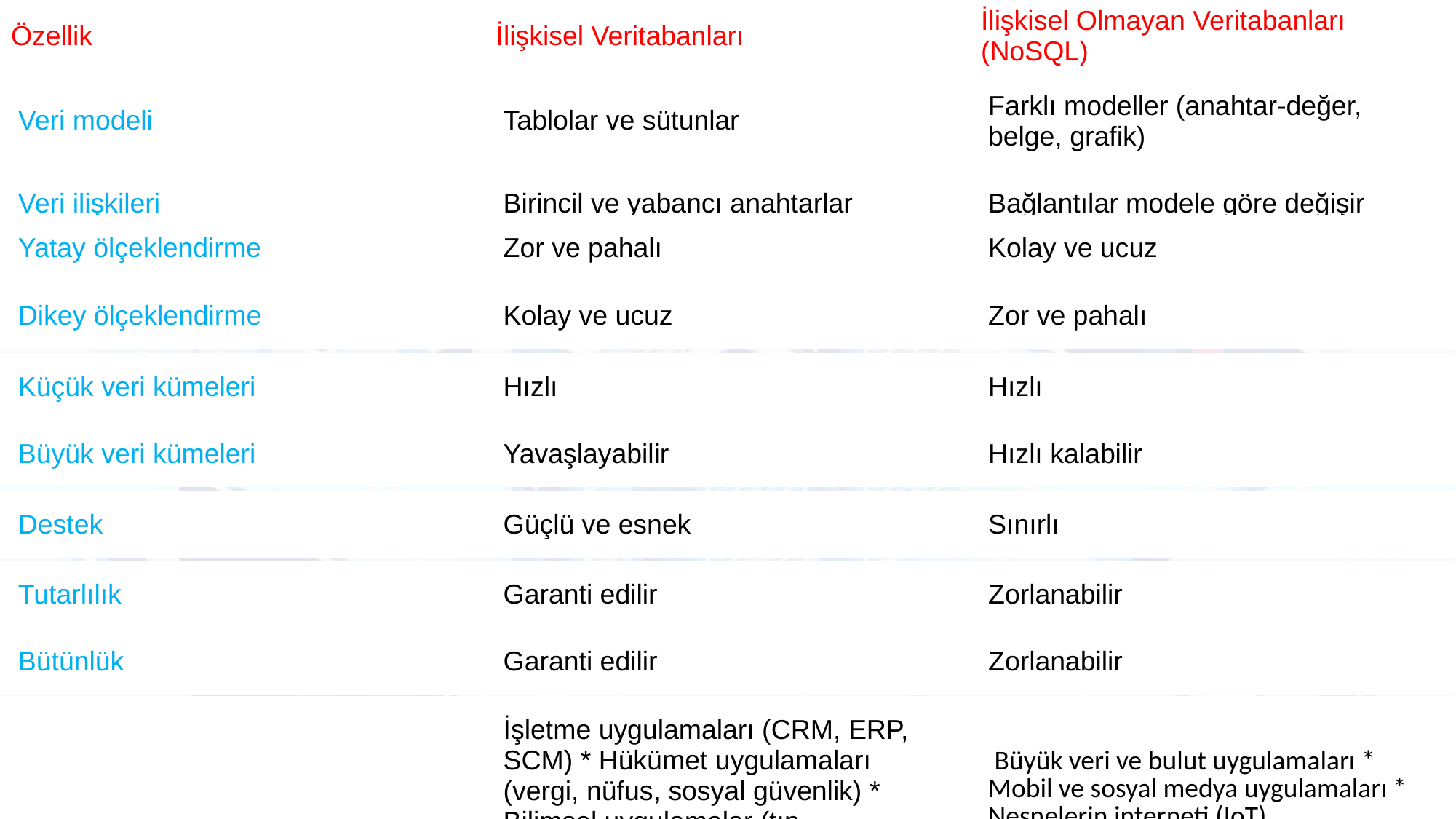

| Özellik | İlişkisel Veritabanları | İlişkisel Olmayan Veritabanları (NoSQL) |
| --- | --- | --- |
| Veri modeli | Tablolar ve sütunlar | Farklı modeller (anahtar-değer, belge, grafik) |
| Veri ilişkileri | Birincil ve yabancı anahtarlar | Bağlantılar modele göre değişir |
| Yatay ölçeklendirme | Zor ve pahalı | Kolay ve ucuz |
| --- | --- | --- |
| Dikey ölçeklendirme | Kolay ve ucuz | Zor ve pahalı |
| Küçük veri kümeleri | Hızlı | Hızlı |
| --- | --- | --- |
| Büyük veri kümeleri | Yavaşlayabilir | Hızlı kalabilir |
| Destek | Güçlü ve esnek | Sınırlı |
| --- | --- | --- |
| Tutarlılık | Garanti edilir | Zorlanabilir |
| --- | --- | --- |
| Bütünlük | Garanti edilir | Zorlanabilir |
|  | İşletme uygulamaları (CRM, ERP, SCM) \* Hükümet uygulamaları (vergi, nüfus, sosyal güvenlik) \* Bilimsel uygulamalar (tıp, mühendislik, fizik) | Büyük veri ve bulut uygulamaları \* Mobil ve sosyal medya uygulamaları \* Nesnelerin interneti (IoT) |
| --- | --- | --- |